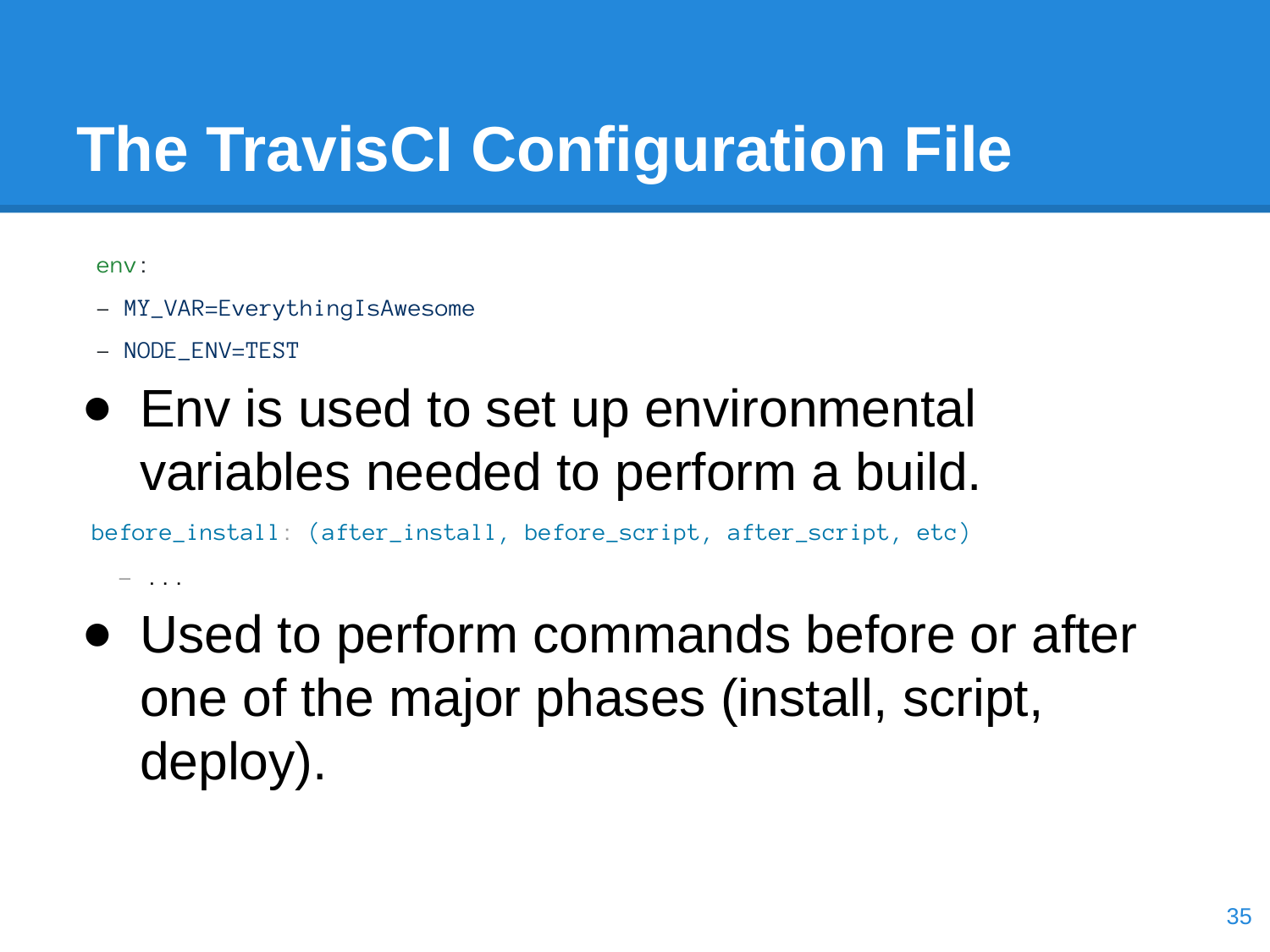

# The TravisCI Configuration File
env:
- MY_VAR=EverythingIsAwesome
- NODE_ENV=TEST
Env is used to set up environmental variables needed to perform a build.
before_install: (after_install, before_script, after_script, etc)
  - ...
Used to perform commands before or after one of the major phases (install, script, deploy).
35